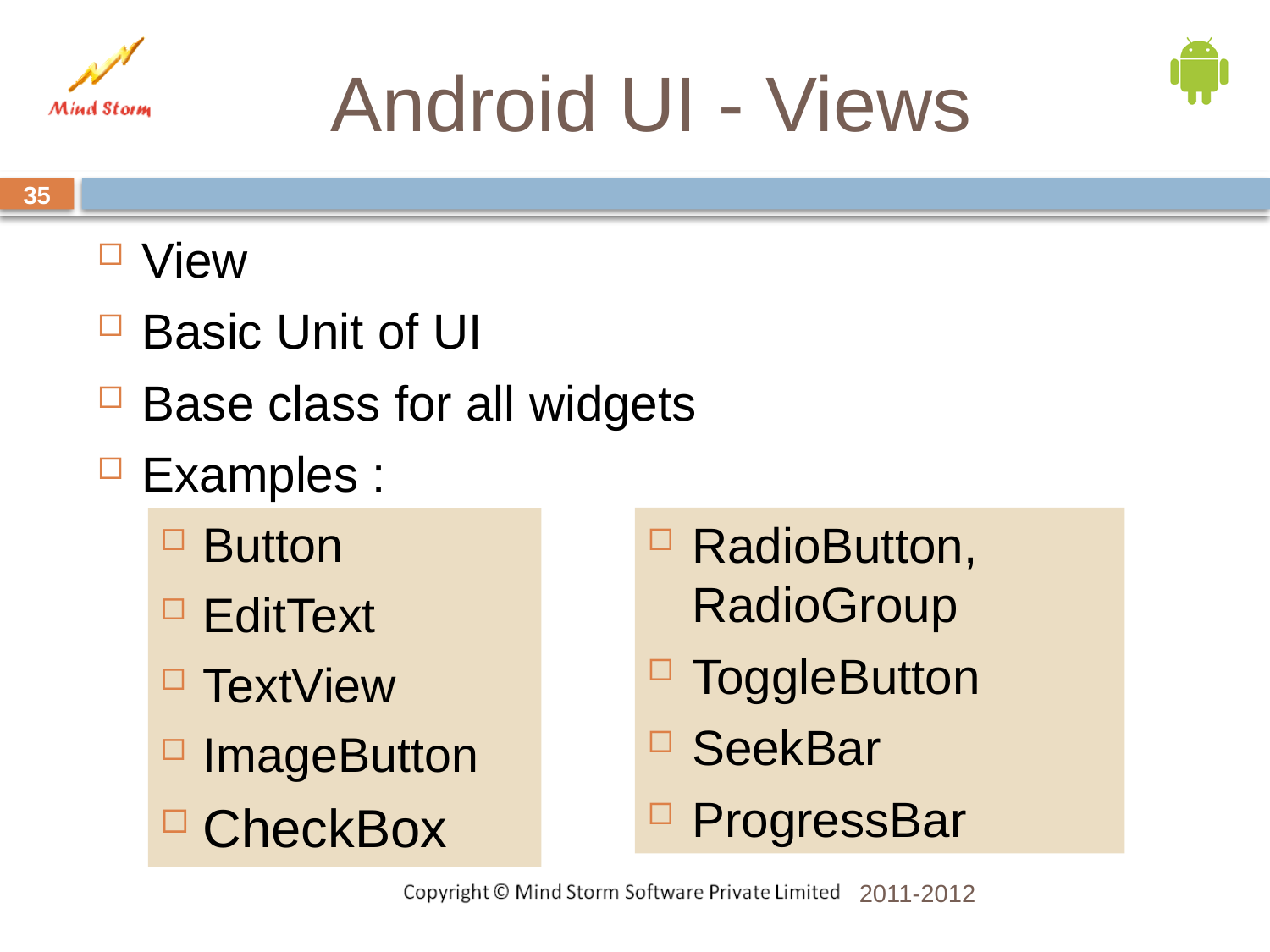

# Android UI - Views
35
View
Basic Unit of UI
Base class for all widgets
Examples :
Button
EditText
TextView
ImageButton
CheckBox

RadioButton, RadioGroup
ToggleButton
SeekBar
ProgressBar
2011-2012